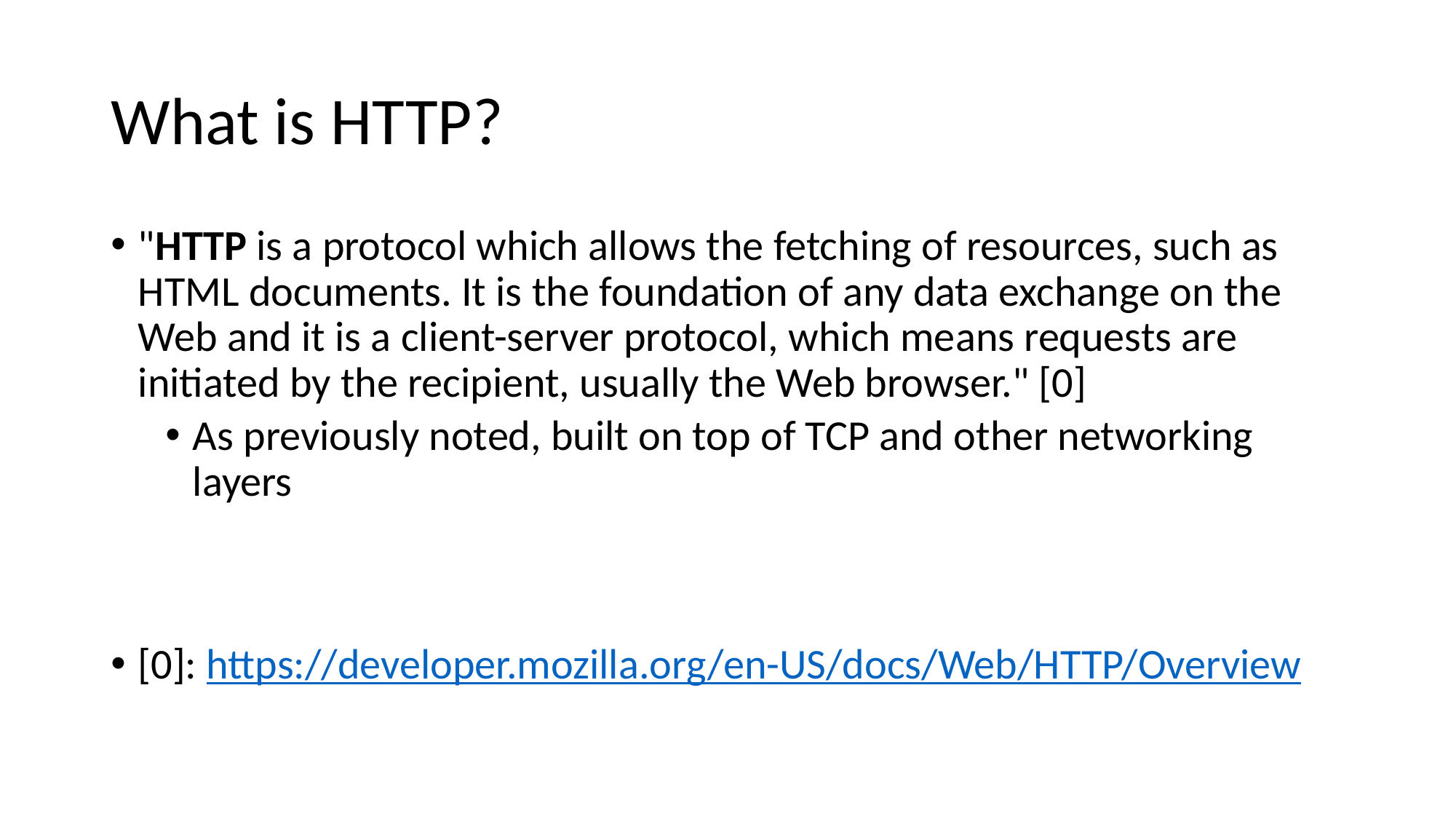

# What is HTTP?
"HTTP is a protocol which allows the fetching of resources, such as HTML documents. It is the foundation of any data exchange on the Web and it is a client-server protocol, which means requests are initiated by the recipient, usually the Web browser." [0]
As previously noted, built on top of TCP and other networking layers

[0]: https://developer.mozilla.org/en-US/docs/Web/HTTP/Overview